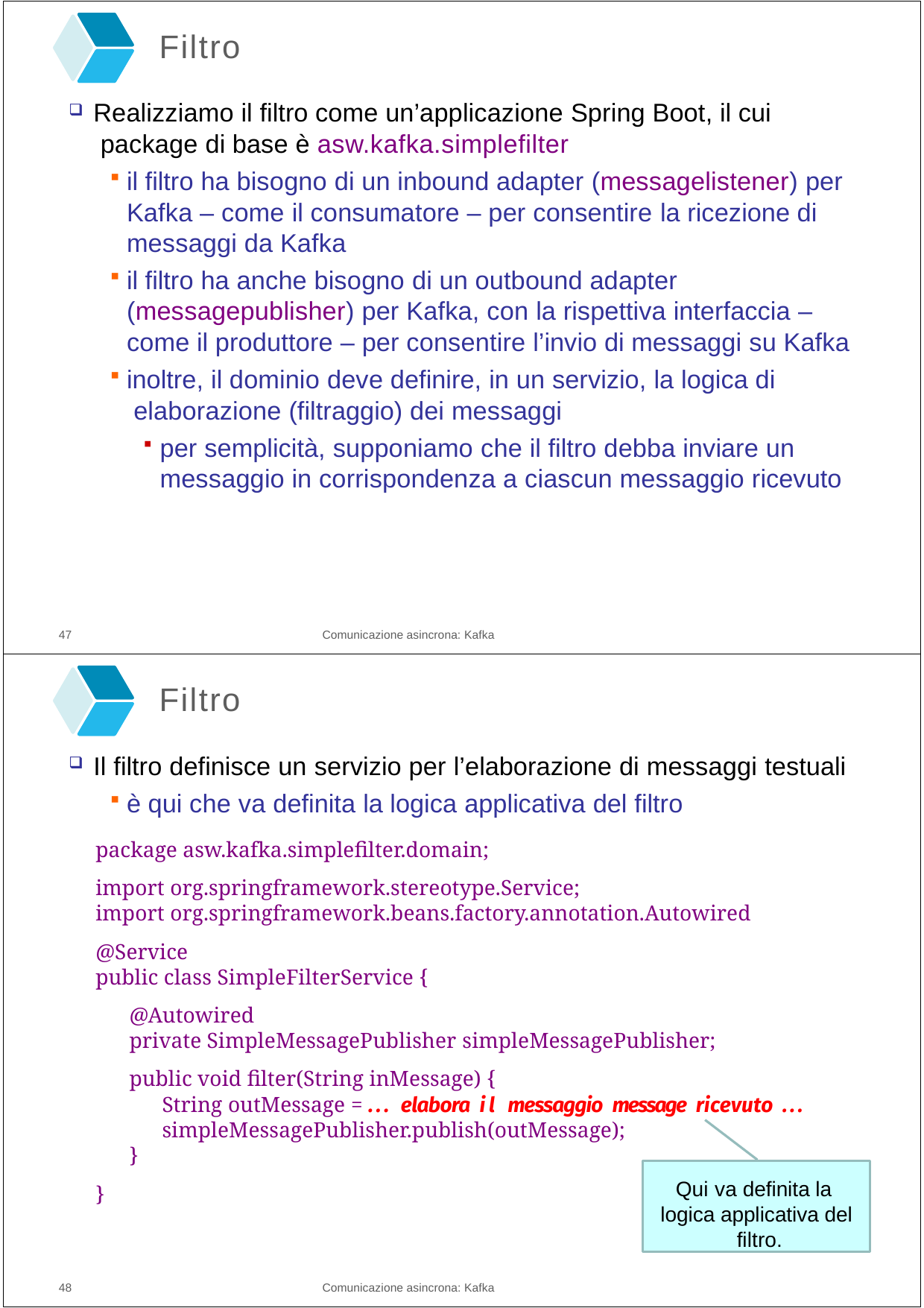

Filtro
Realizziamo il filtro come un’applicazione Spring Boot, il cui  package di base è asw.kafka.simplefilter
il filtro ha bisogno di un inbound adapter (messagelistener) per  Kafka – come il consumatore – per consentire la ricezione di  messaggi da Kafka
il filtro ha anche bisogno di un outbound adapter  (messagepublisher) per Kafka, con la rispettiva interfaccia –  come il produttore – per consentire l’invio di messaggi su Kafka
inoltre, il dominio deve definire, in un servizio, la logica di  elaborazione (filtraggio) dei messaggi
per semplicità, supponiamo che il filtro debba inviare un  messaggio in corrispondenza a ciascun messaggio ricevuto
47
Comunicazione asincrona: Kafka

Filtro
Il filtro definisce un servizio per l’elaborazione di messaggi testuali
è qui che va definita la logica applicativa del filtro
package asw.kafka.simplefilter.domain;
import org.springframework.stereotype.Service;
import org.springframework.beans.factory.annotation.Autowired
@Service
public class SimpleFilterService {
@Autowired
private SimpleMessagePublisher simpleMessagePublisher;
public void filter(String inMessage) {
String outMessage = ... elabora il messaggio message ricevuto ...
simpleMessagePublisher.publish(outMessage);
}

Qui va definita la  logica applicativa del  filtro.
}
48
Comunicazione asincrona: Kafka